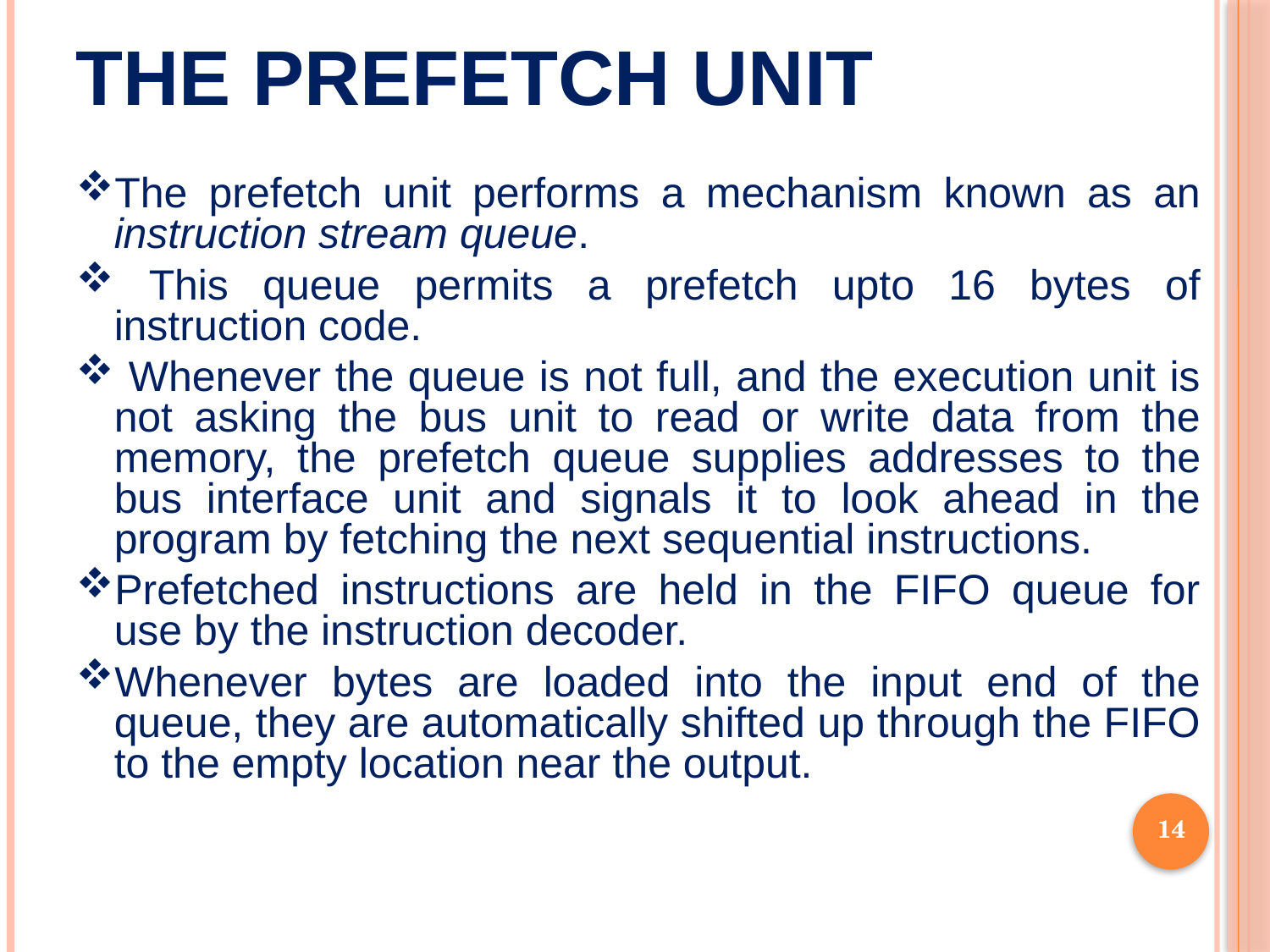

# The prefetch unit
The prefetch unit performs a mechanism known as an instruction stream queue.
 This queue permits a prefetch upto 16 bytes of instruction code.
 Whenever the queue is not full, and the execution unit is not asking the bus unit to read or write data from the memory, the prefetch queue supplies addresses to the bus interface unit and signals it to look ahead in the program by fetching the next sequential instructions.
Prefetched instructions are held in the FIFO queue for use by the instruction decoder.
Whenever bytes are loaded into the input end of the queue, they are automatically shifted up through the FIFO to the empty location near the output.
14